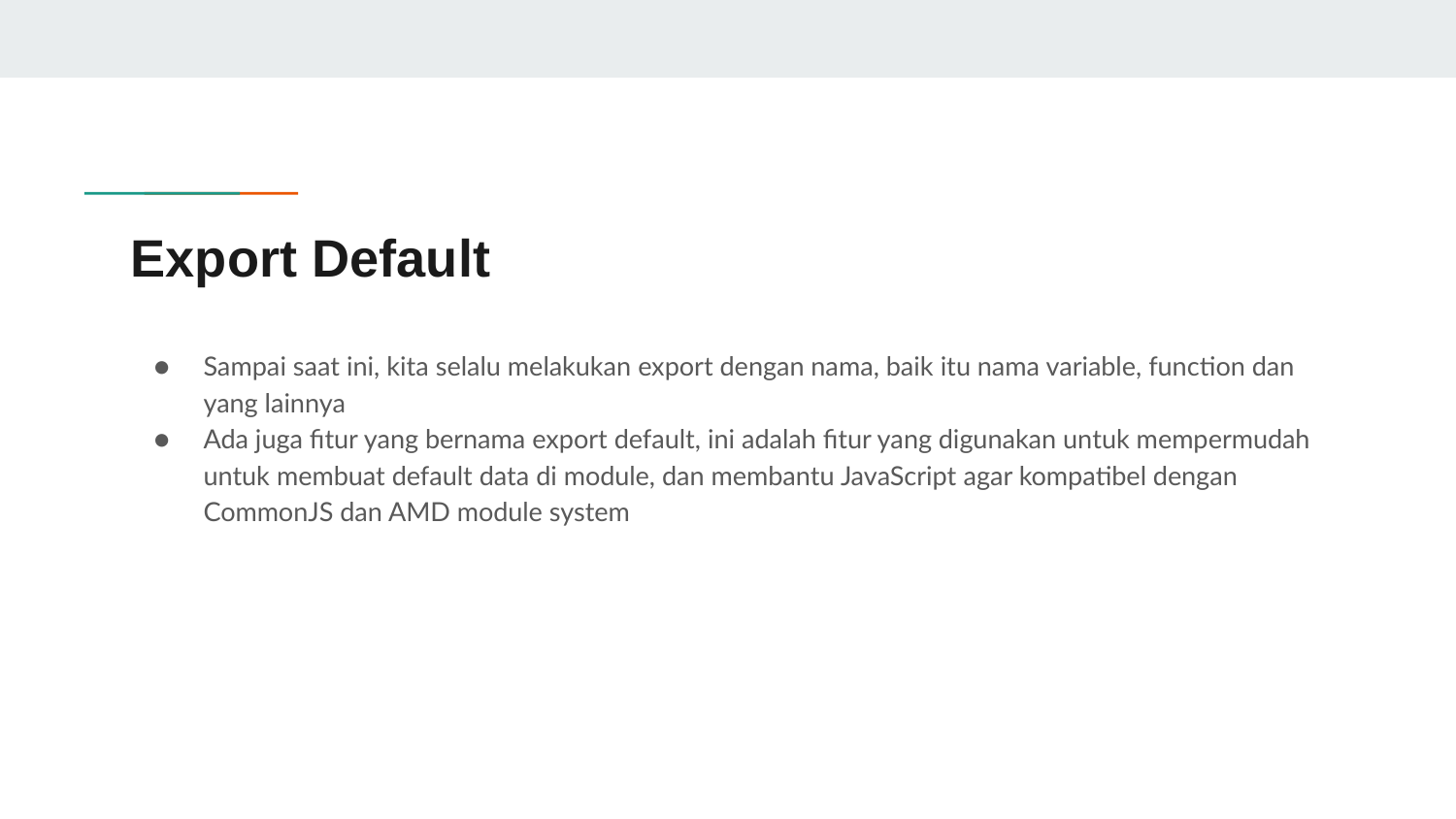

# Export Default
Sampai saat ini, kita selalu melakukan export dengan nama, baik itu nama variable, function dan yang lainnya
Ada juga fitur yang bernama export default, ini adalah fitur yang digunakan untuk mempermudah untuk membuat default data di module, dan membantu JavaScript agar kompatibel dengan CommonJS dan AMD module system